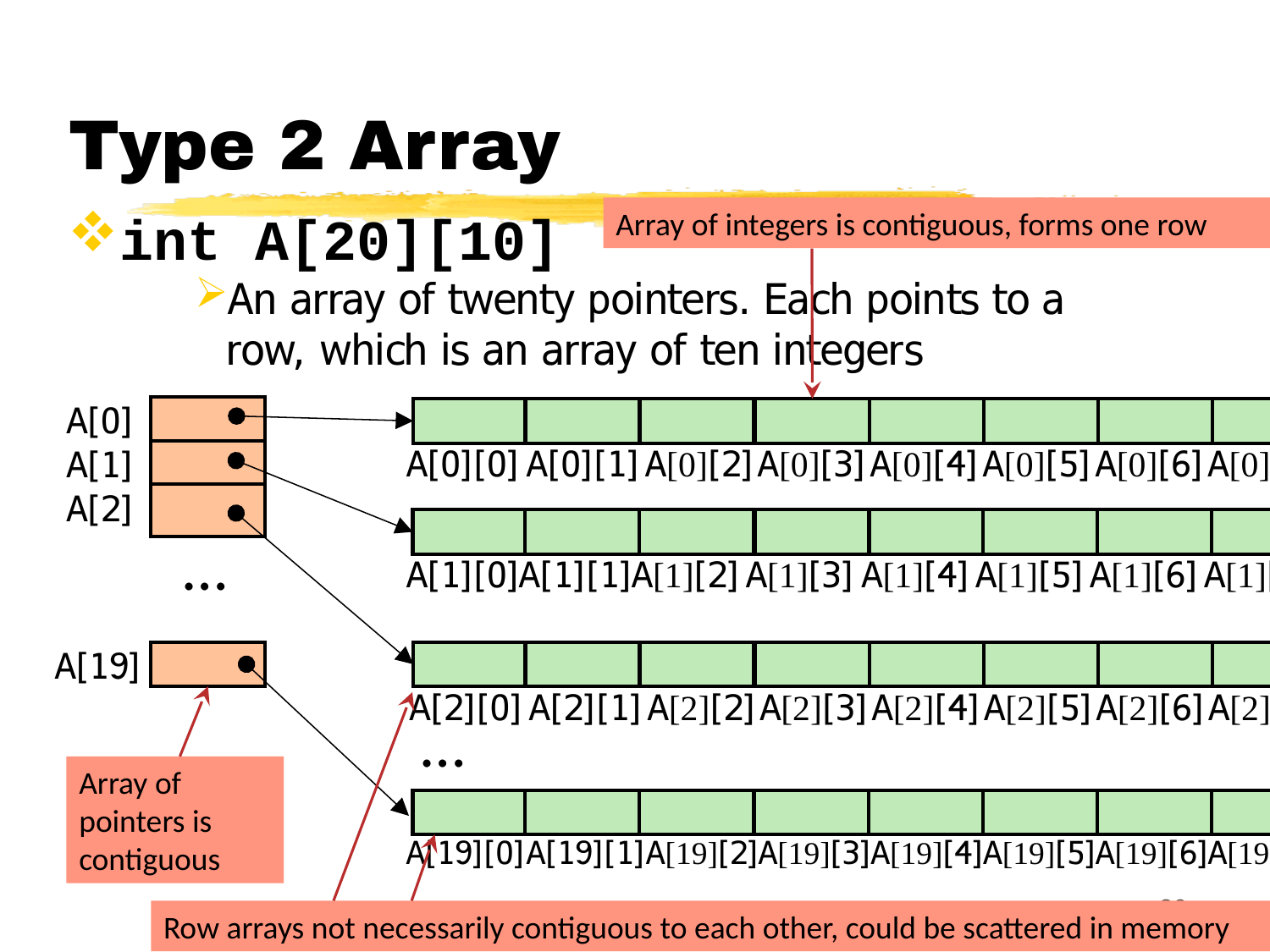

# Type 2 Array
Array of integers is contiguous, forms one row
int A[20][10]
An array of twenty pointers. Each points to a row, which is an array of ten integers

A[0]

A[1]

A[2]

A[19]

A[0][0]
A[0][1]
A[0][2]
A[0][3]
A[0][4]
A[0][5]
A[0][6]
A[0][7]
A[0][8]
A[0][9]

A[1][0]
A[1][1]
A[1][2]
A[1][3]
A[1][4]
A[1][5]
A[1][6]
A[1][7]
A[1][8]
A[1][9]

A[2][0]
A[2][1]
A[2][2]
A[2][3]
A[2][4]
A[2][5]
A[2][6]
A[2][7]
A[2][8]
A[2][9]

A[19][0]
A[19][1]
A[19][2]
A[19][3]
A[19][4]
A[19][5]
A[19][6]
A[19][7]
A[19][8]
A[19][9]
…
Array of pointers is contiguous
…
26
Row arrays not necessarily contiguous to each other, could be scattered in memory